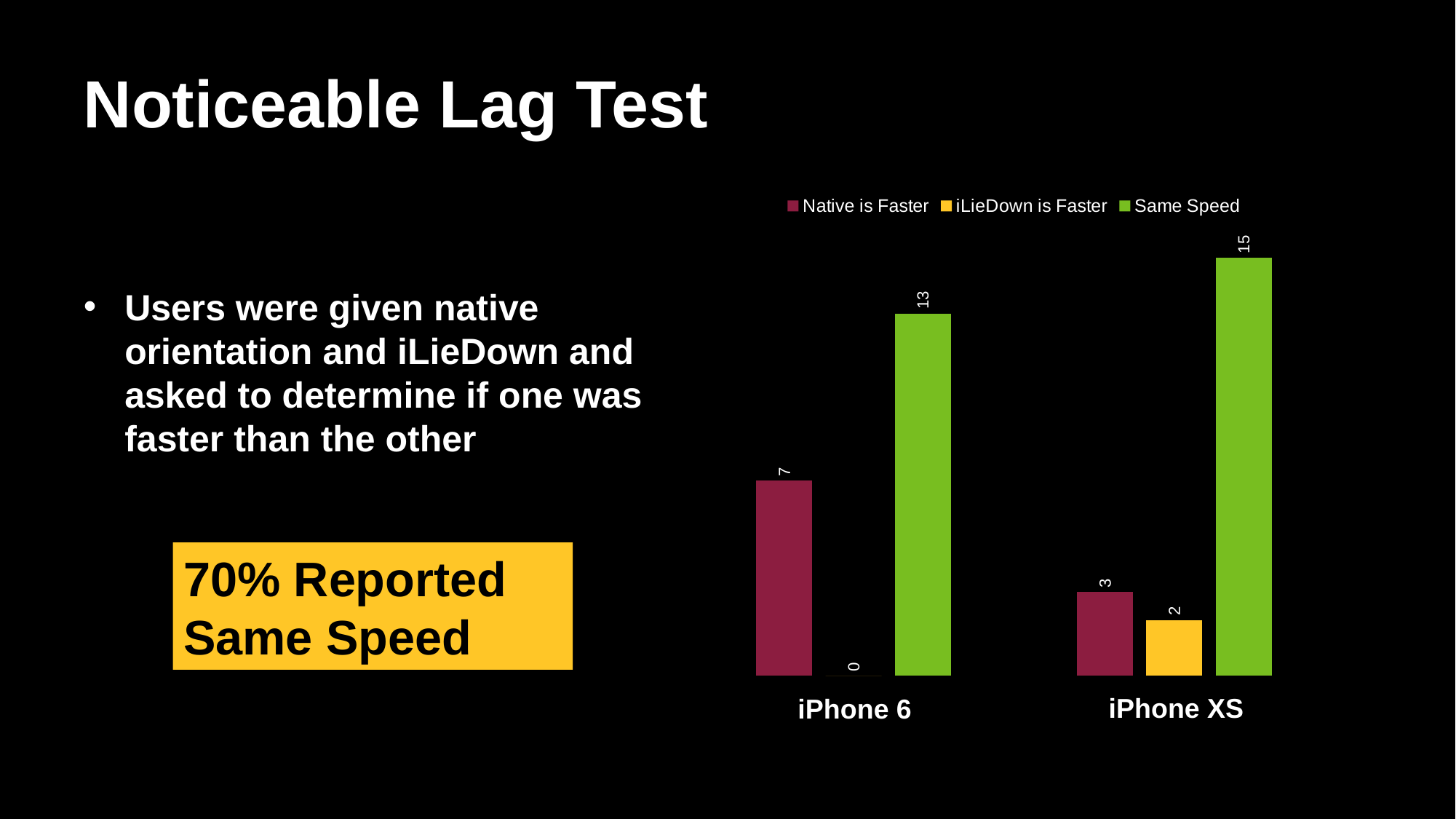

# Noticeable Lag Test
Camera access required

### Chart

| Category | Native is Faster | iLieDown is Faster | Same Speed |
|---|---|---|---|
| iPhone 6 | 7.0 | 0.0 | 13.0 |
| iPhone XS | 3.0 | 2.0 | 15.0 |
Users were given native orientation and iLieDown and asked to determine if one was faster than the other
70% Reported Same Speed
iPhone XS
iPhone 6